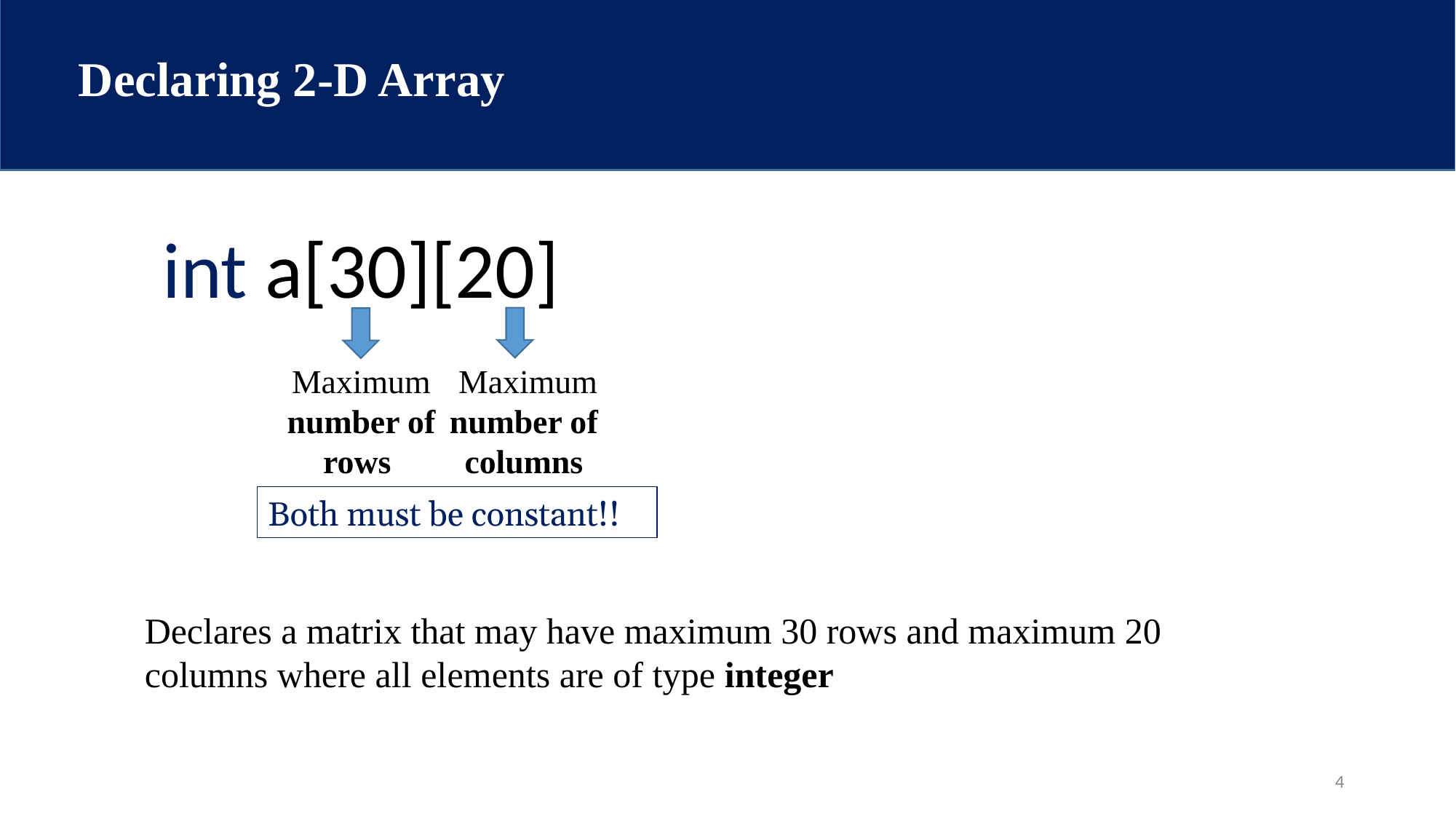

Declaring 2-D Array
CSE 103 : Structured Programming
int a[30][20]

Maximum number of rows
Maximum number of
columns
Both must be constant!!
Declares a matrix that may have maximum 30 rows and maximum 20 columns where all elements are of type integer
4